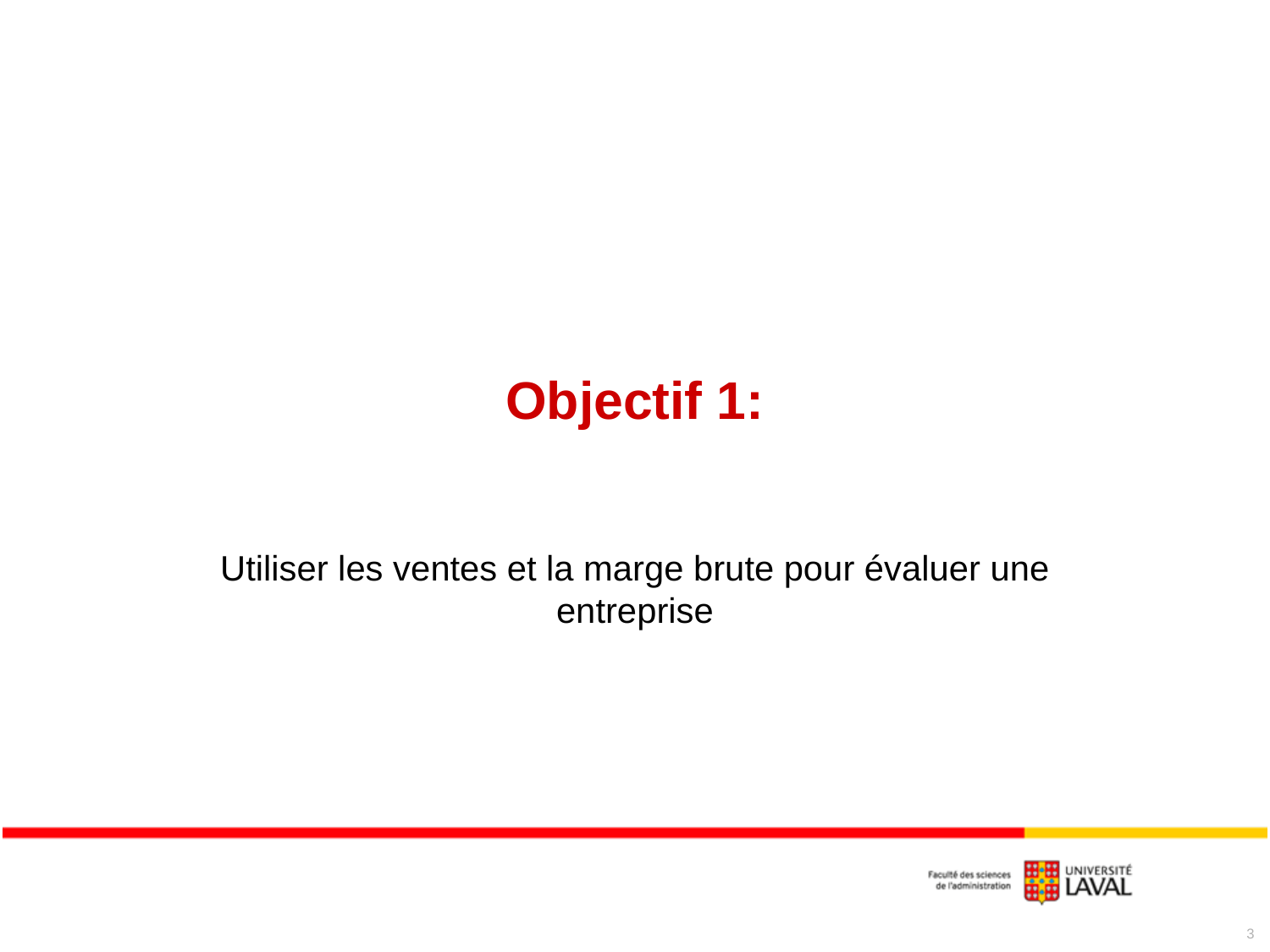

# Objectif 1:
Utiliser les ventes et la marge brute pour évaluer une entreprise
3